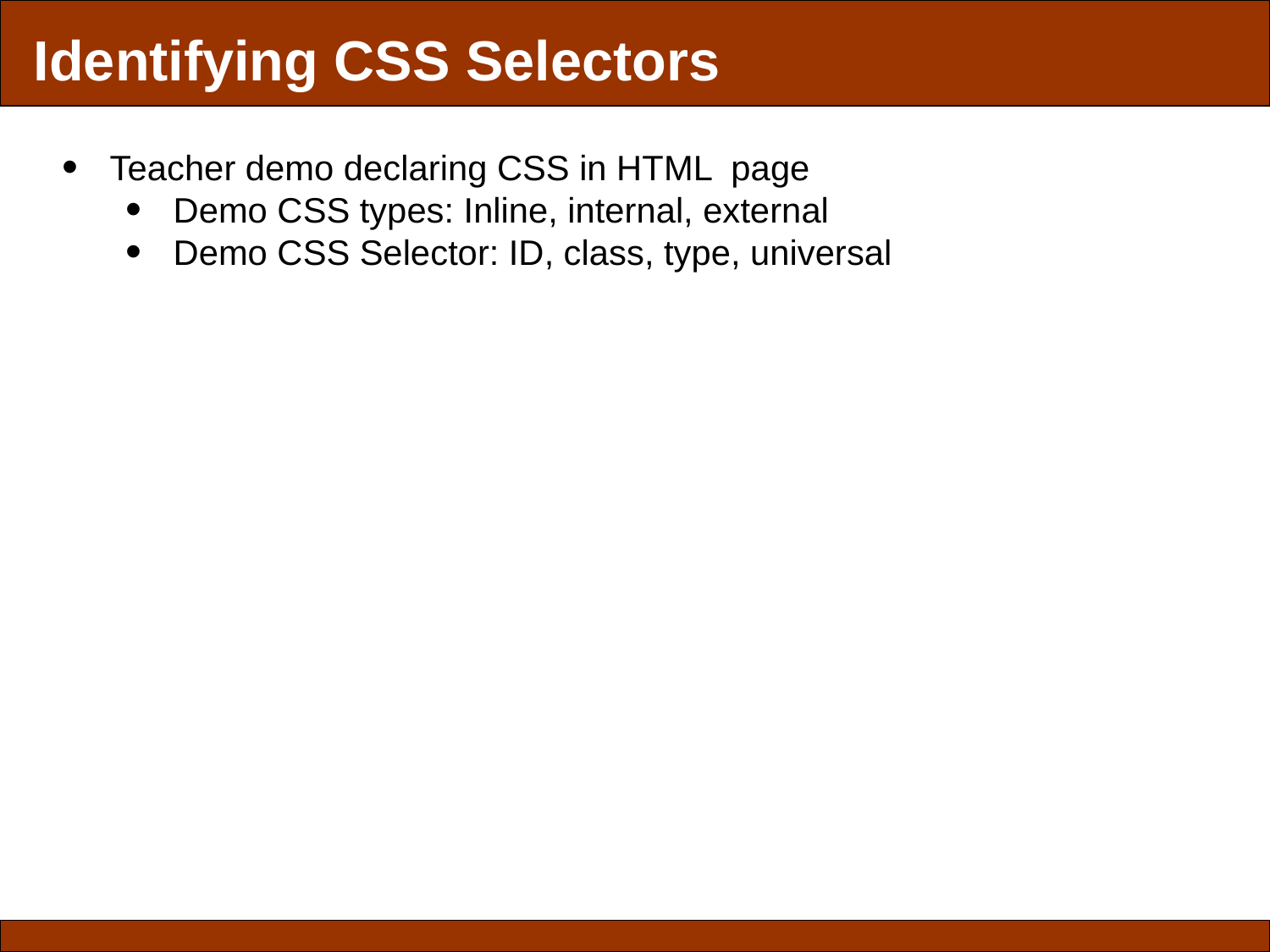

Identifying CSS Selectors
Teacher demo declaring CSS in HTML  page
Demo CSS types: Inline, internal, external
Demo CSS Selector: ID, class, type, universal